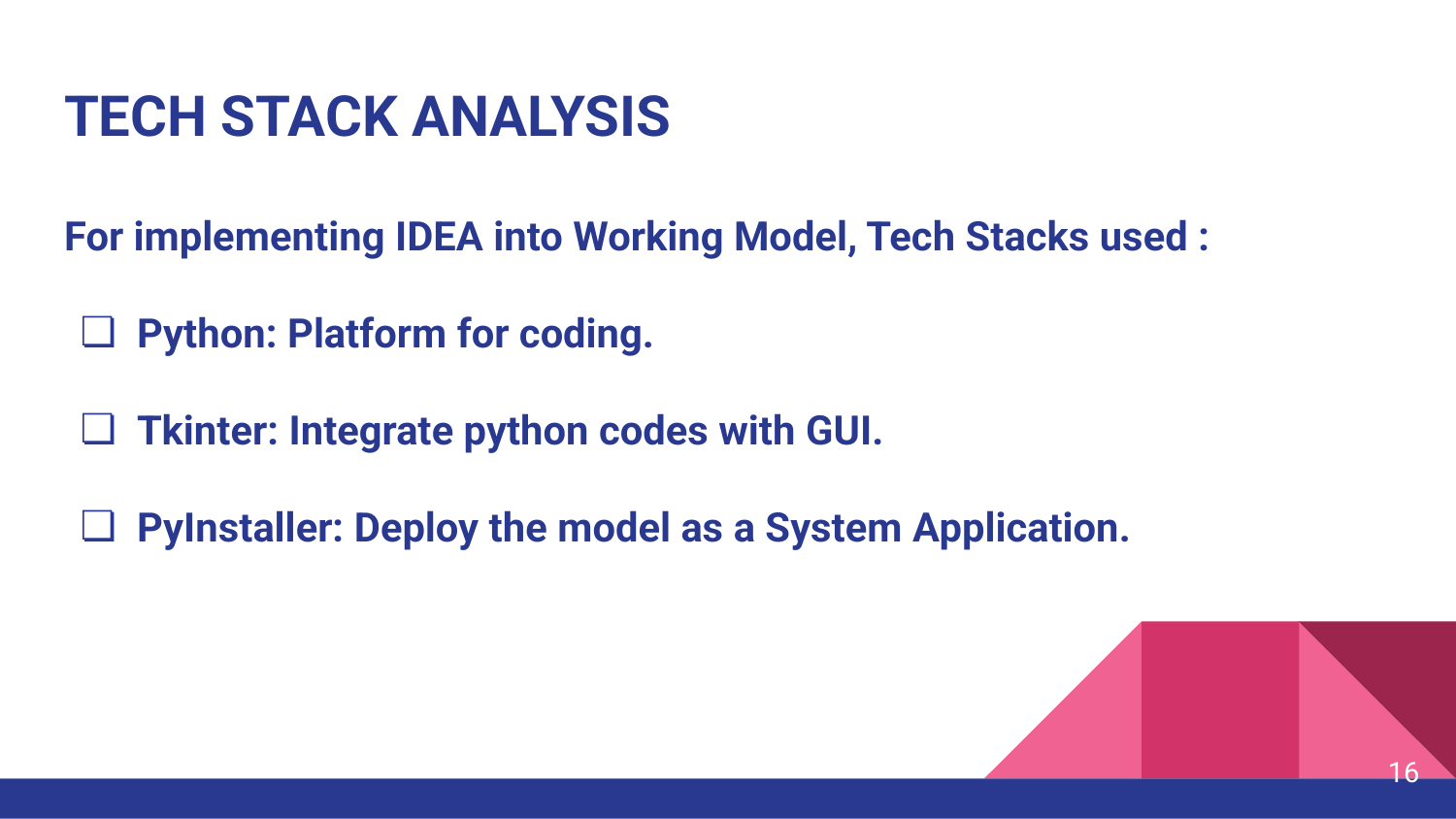

# TECH STACK ANALYSIS
For implementing IDEA into Working Model, Tech Stacks used :

Python: Platform for coding.
Tkinter: Integrate python codes with GUI.
PyInstaller: Deploy the model as a System Application.
16